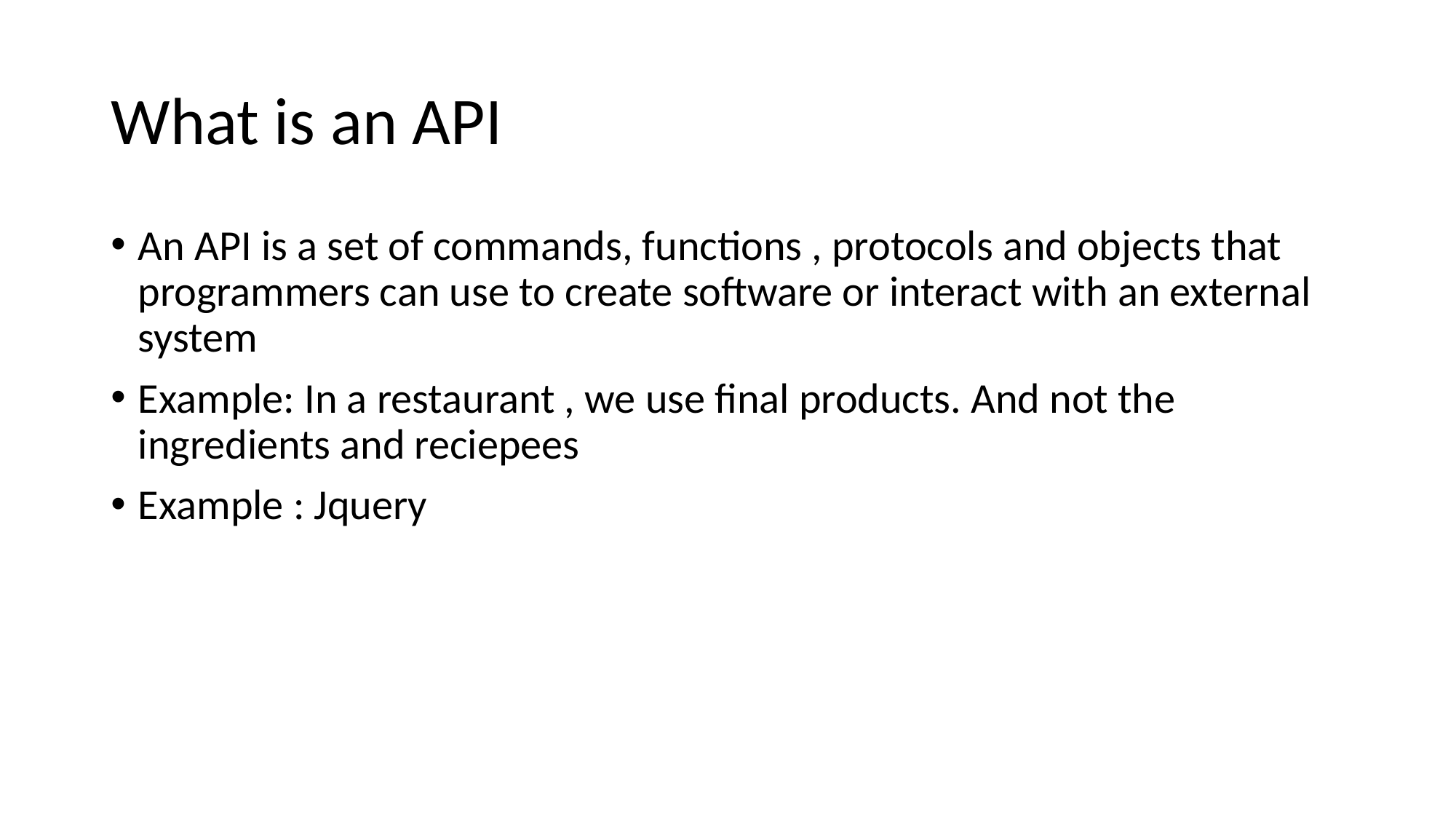

# What is an API
An API is a set of commands, functions , protocols and objects that programmers can use to create software or interact with an external system
Example: In a restaurant , we use final products. And not the ingredients and reciepees
Example : Jquery